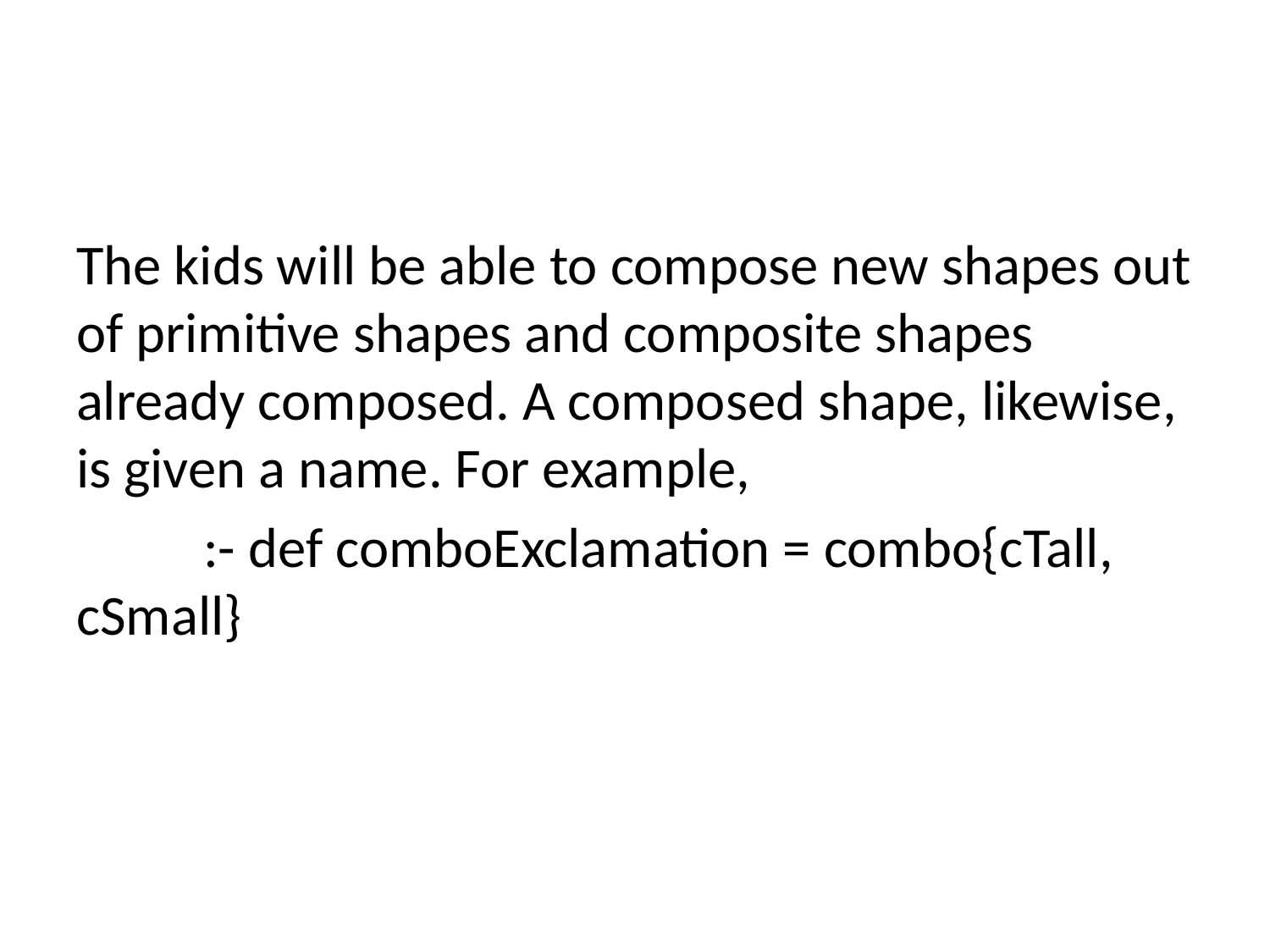

#
The kids will be able to compose new shapes out of primitive shapes and composite shapes already composed. A composed shape, likewise, is given a name. For example,
	:- def comboExclamation = combo{cTall, cSmall}